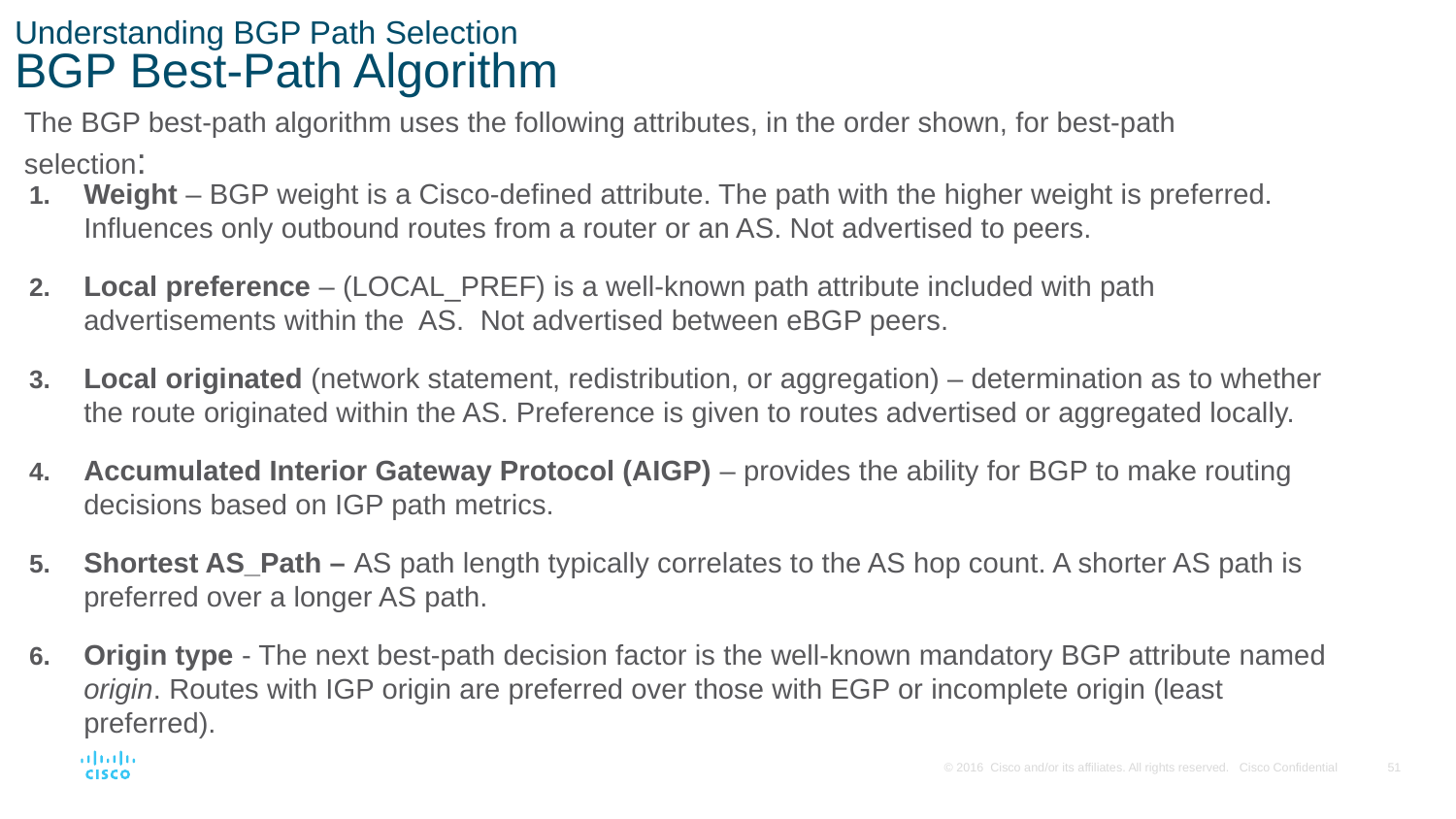

# Understanding BGP Path Selection BGP Best-Path Algorithm
The BGP best-path algorithm uses the following attributes, in the order shown, for best-path selection:
Weight – BGP weight is a Cisco-defined attribute. The path with the higher weight is preferred.  Influences only outbound routes from a router or an AS. Not advertised to peers.
Local preference – (LOCAL_PREF) is a well-known path attribute included with path advertisements within the  AS.  Not advertised between eBGP peers.
Local originated (network statement, redistribution, or aggregation) – determination as to whether the route originated within the AS. Preference is given to routes advertised or aggregated locally.
Accumulated Interior Gateway Protocol (AIGP) – provides the ability for BGP to make routing decisions based on IGP path metrics.
Shortest AS_Path – AS path length typically correlates to the AS hop count. A shorter AS path is preferred over a longer AS path.
Origin type - The next best-path decision factor is the well-known mandatory BGP attribute named origin. Routes with IGP origin are preferred over those with EGP or incomplete origin (least preferred).